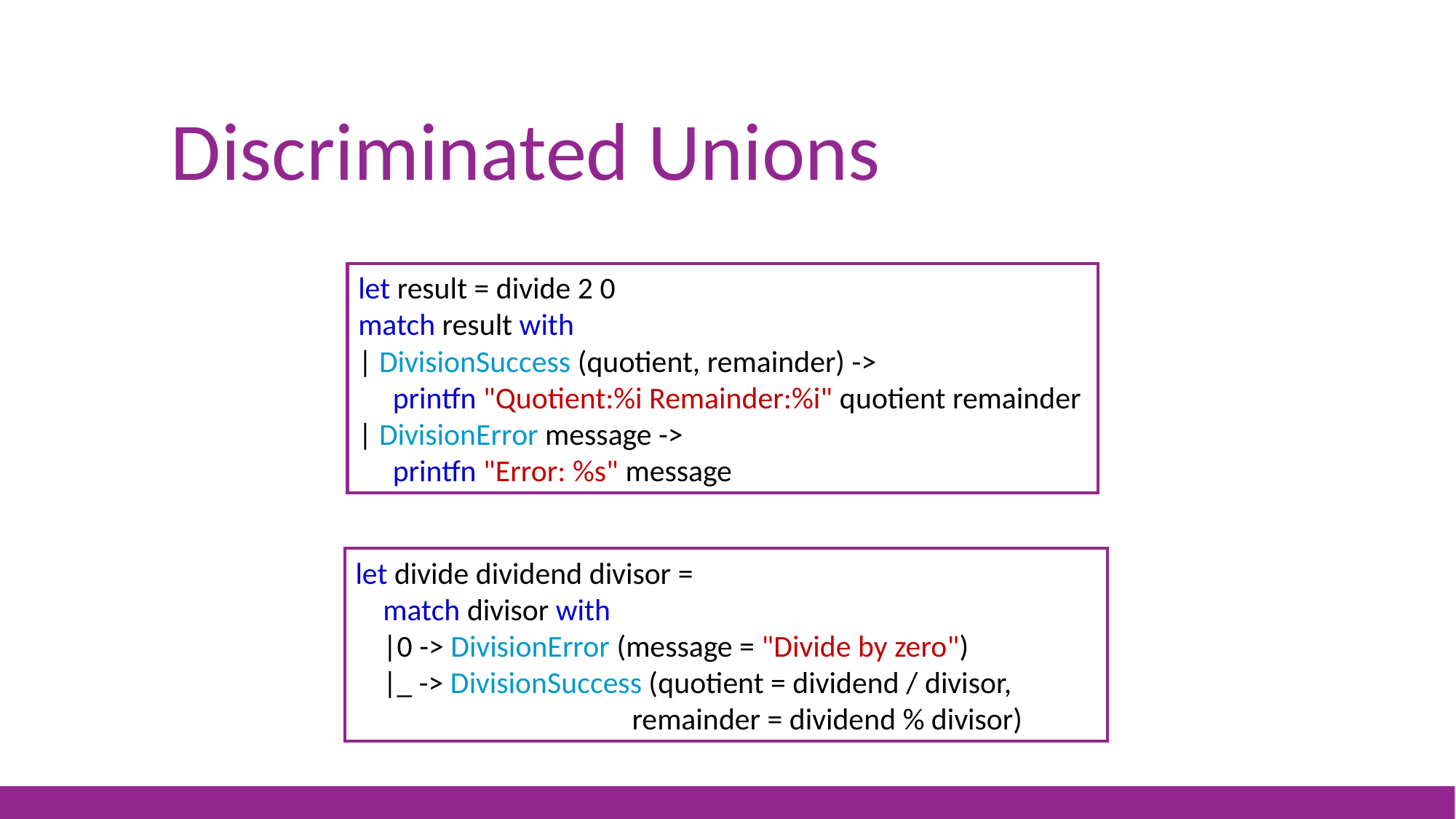

# Discriminated Unions
let result = divide 2 0
match result with
| DivisionSuccess (quotient, remainder) ->
     printfn "Quotient:%i Remainder:%i" quotient remainder
| DivisionError message ->
     printfn "Error: %s" message
let divide dividend divisor =
    match divisor with
    |0 -> DivisionError (message = "Divide by zero")
    |_ -> DivisionSuccess (quotient = dividend / divisor,
                                        remainder = dividend % divisor)